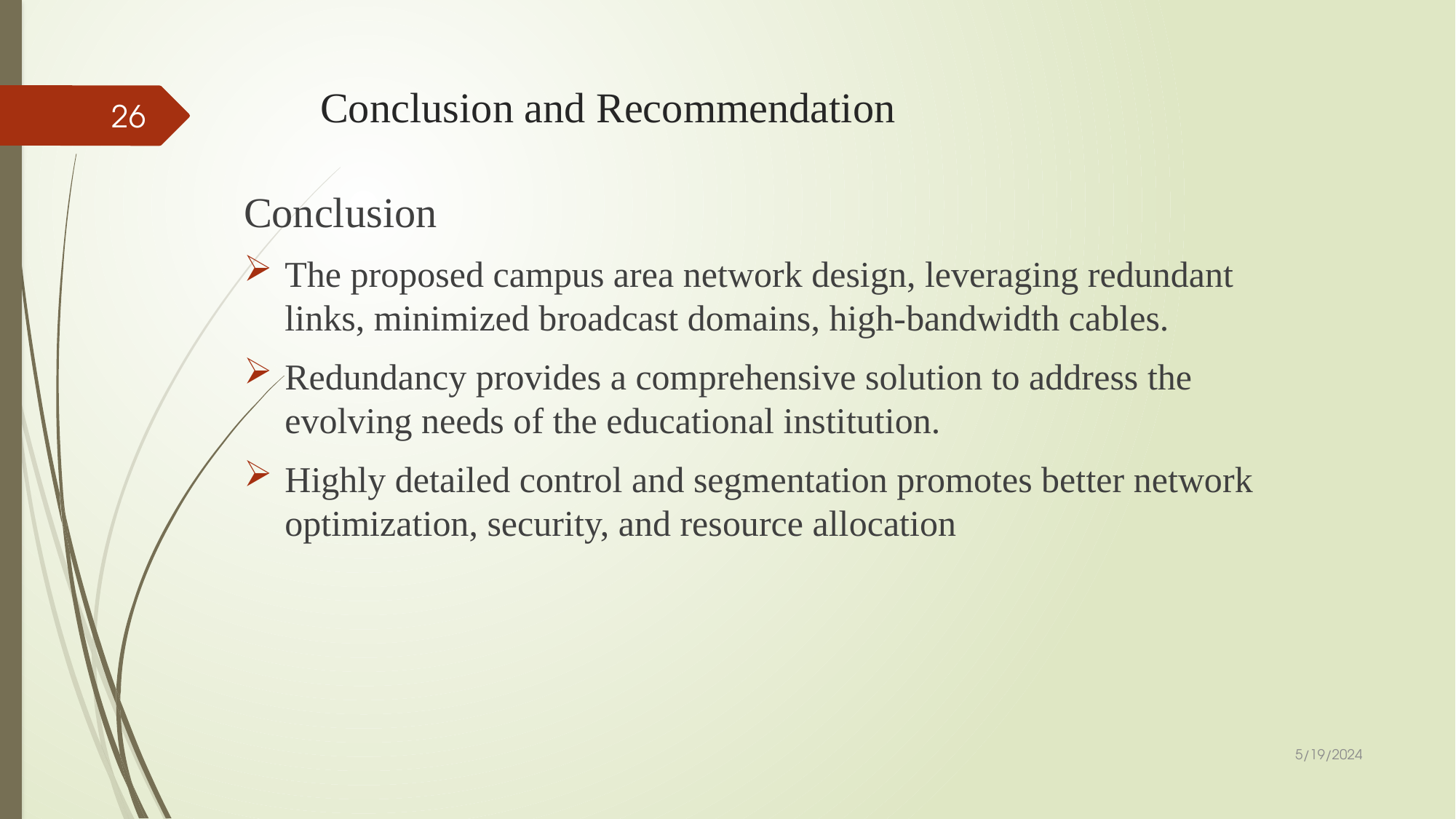

# Conclusion and Recommendation
26
Conclusion
The proposed campus area network design, leveraging redundant links, minimized broadcast domains, high-bandwidth cables.
Redundancy provides a comprehensive solution to address the evolving needs of the educational institution.
Highly detailed control and segmentation promotes better network optimization, security, and resource allocation

5/19/2024